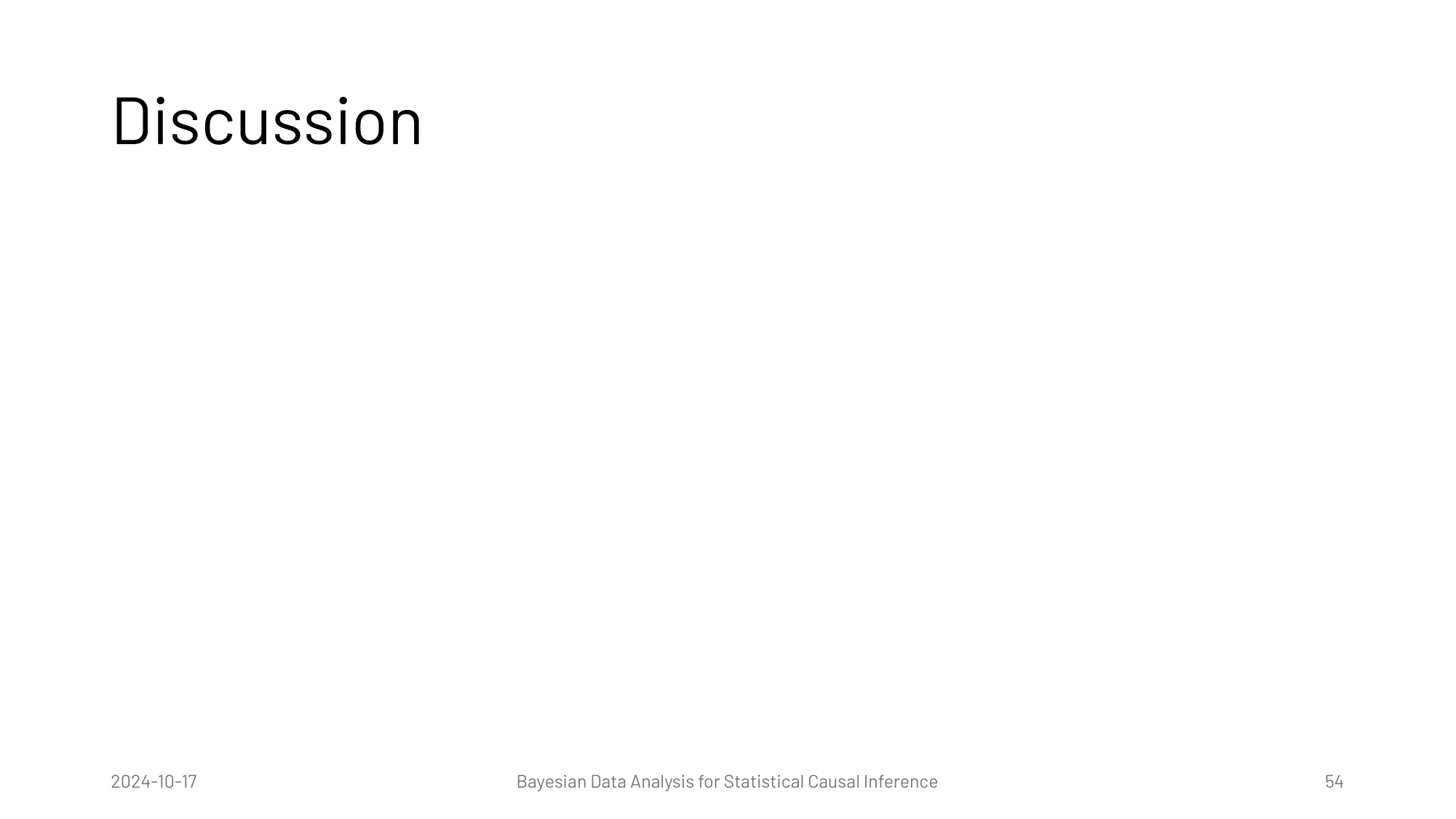

# Discussion

2024-10-17
Bayesian Data Analysis for Statistical Causal Inference
54